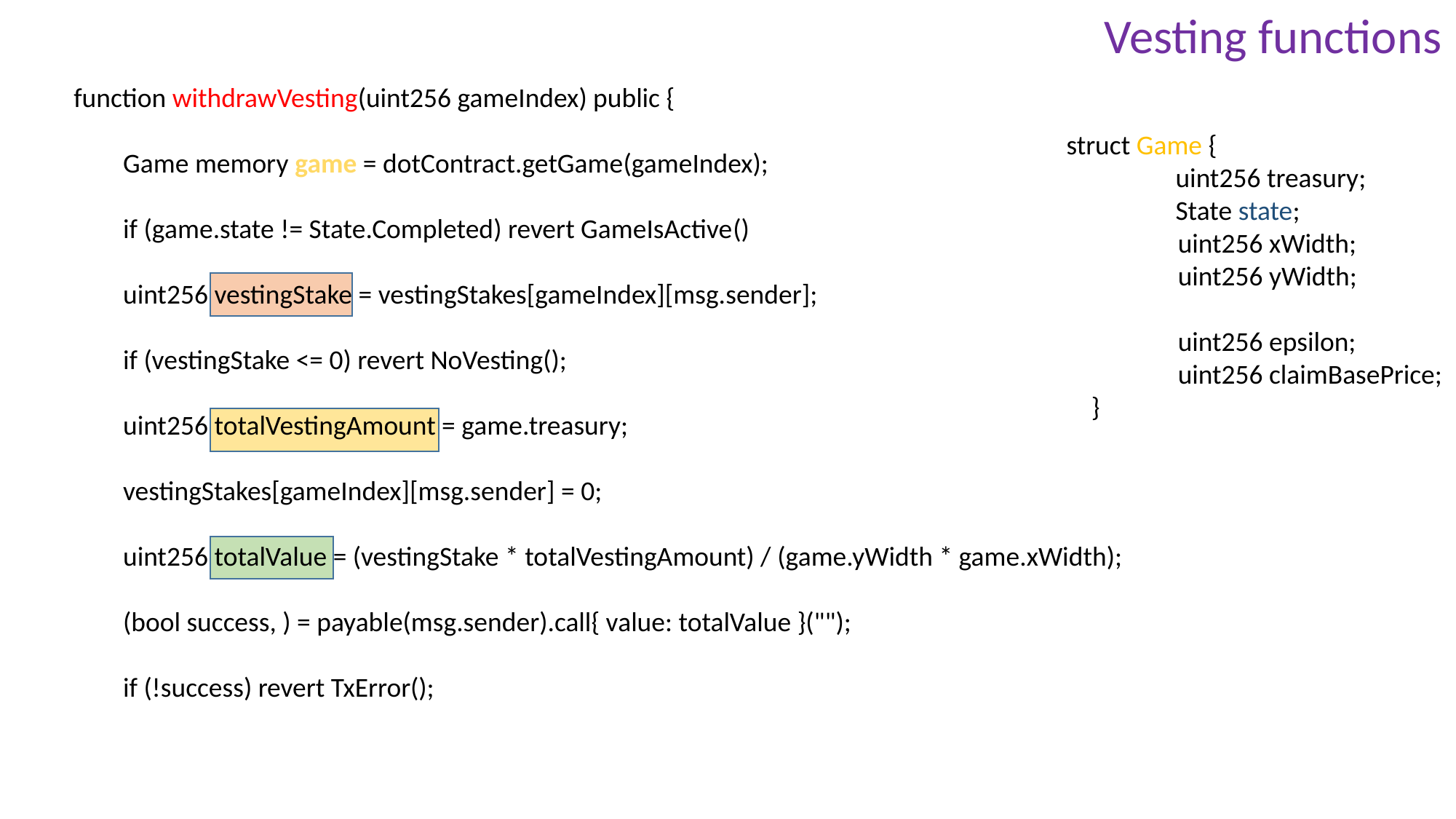

Vesting functions

function withdrawVesting(uint256 gameIndex) public {

        Game memory game = dotContract.getGame(gameIndex);

        if (game.state != State.Completed) revert GameIsActive()

        uint256 vestingStake = vestingStakes[gameIndex][msg.sender];

        if (vestingStake <= 0) revert NoVesting();

        uint256 totalVestingAmount = game.treasury;

        vestingStakes[gameIndex][msg.sender] = 0;

        uint256 totalValue = (vestingStake * totalVestingAmount) / (game.yWidth * game.xWidth);

        (bool success, ) = payable(msg.sender).call{ value: totalValue }("");

        if (!success) revert TxError();

struct Game {
	uint256 treasury;
	State state;
                  uint256 xWidth;
                  uint256 yWidth;
                  uint256 epsilon;
                  uint256 claimBasePrice;
    }